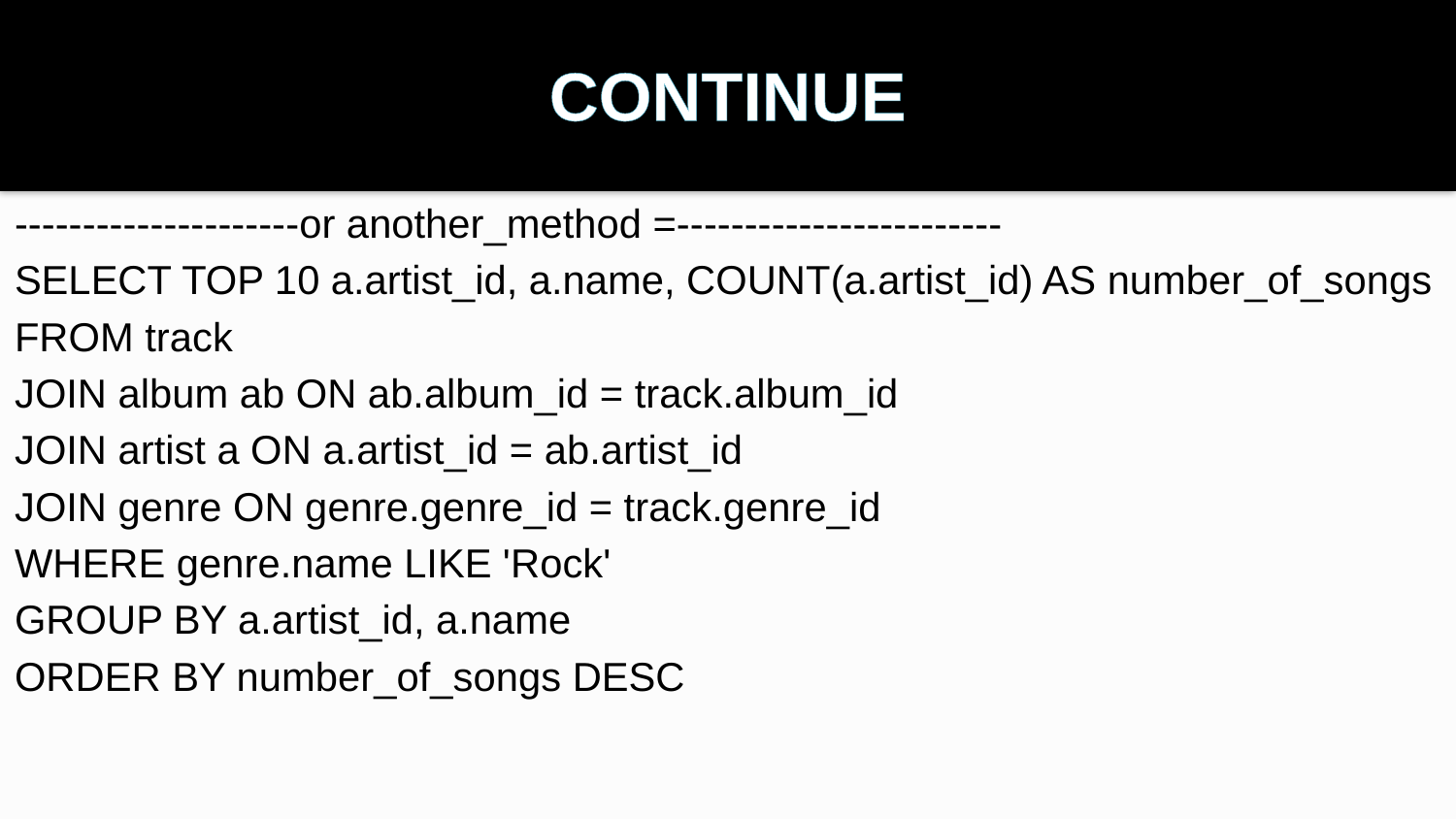

# CONTINUE
---------------------or another_method =------------------------
SELECT TOP 10 a.artist_id, a.name, COUNT(a.artist_id) AS number_of_songs
FROM track
JOIN album ab ON ab.album_id = track.album_id
JOIN artist a ON a.artist_id = ab.artist_id
JOIN genre ON genre.genre_id = track.genre_id
WHERE genre.name LIKE 'Rock'
GROUP BY a.artist_id, a.name
ORDER BY number_of_songs DESC